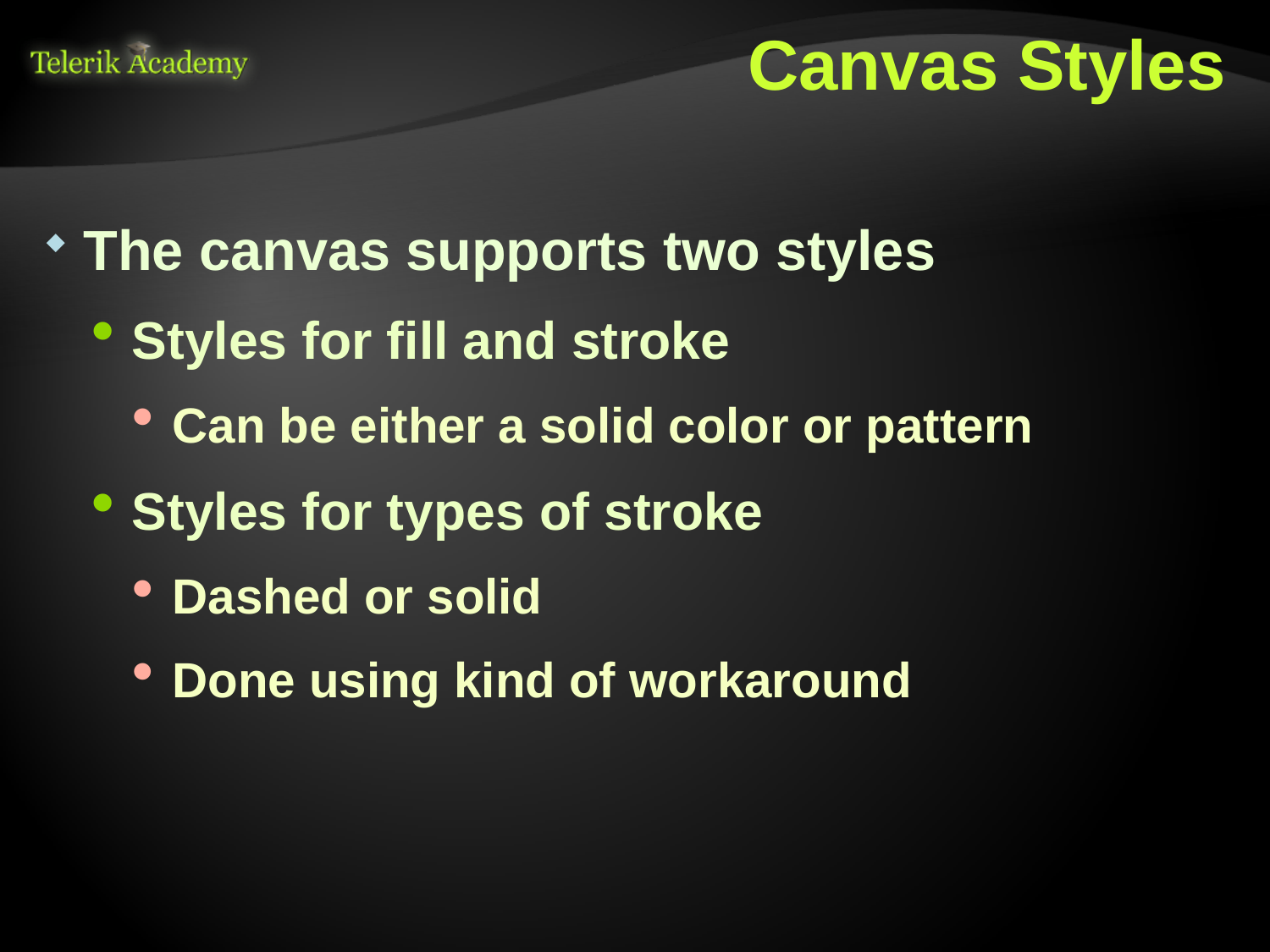

# Canvas Styles
The canvas supports two styles
Styles for fill and stroke
Can be either a solid color or pattern
Styles for types of stroke
Dashed or solid
Done using kind of workaround